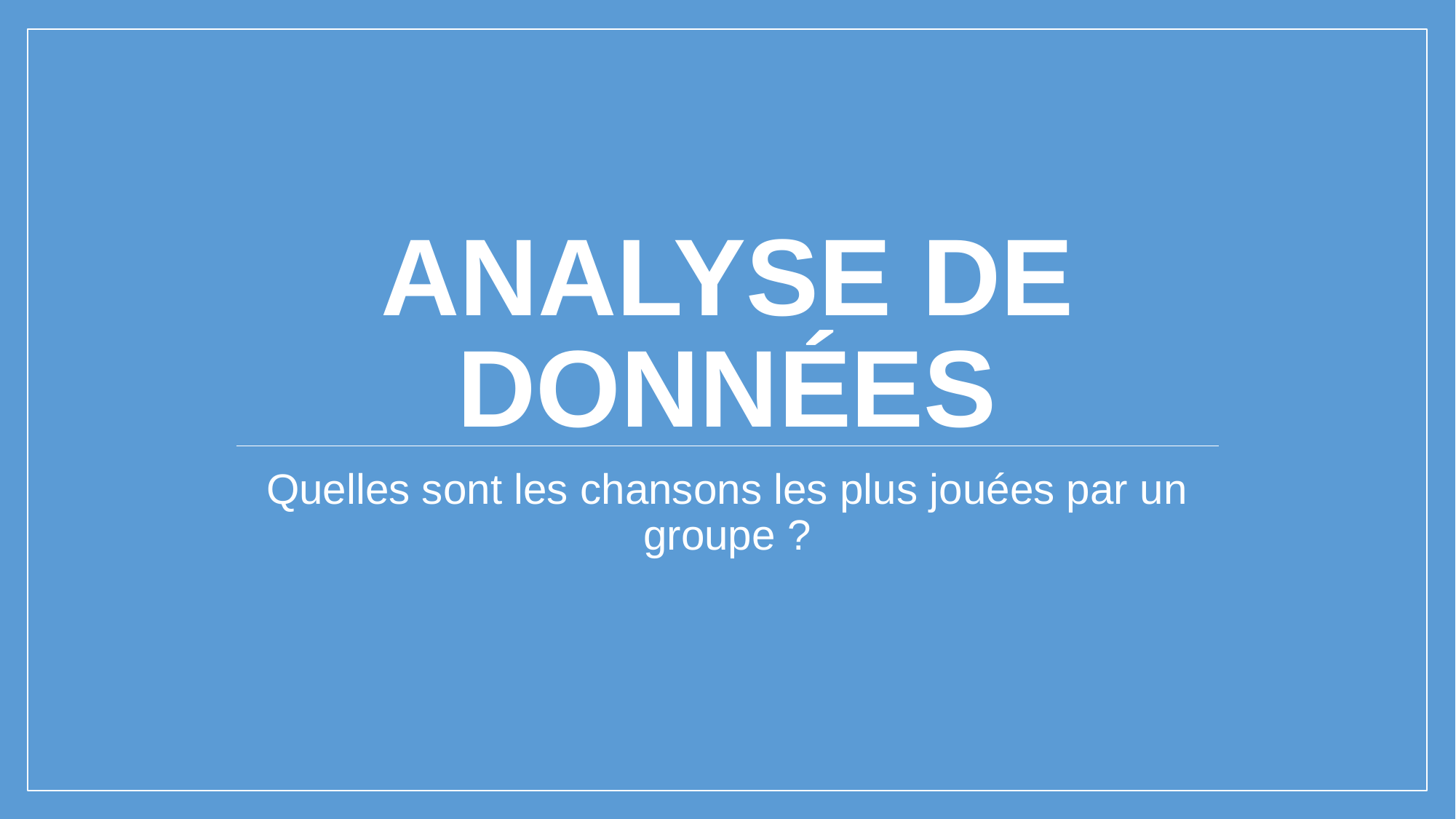

# Analyse de données
Quelles sont les chansons les plus jouées par un groupe ?